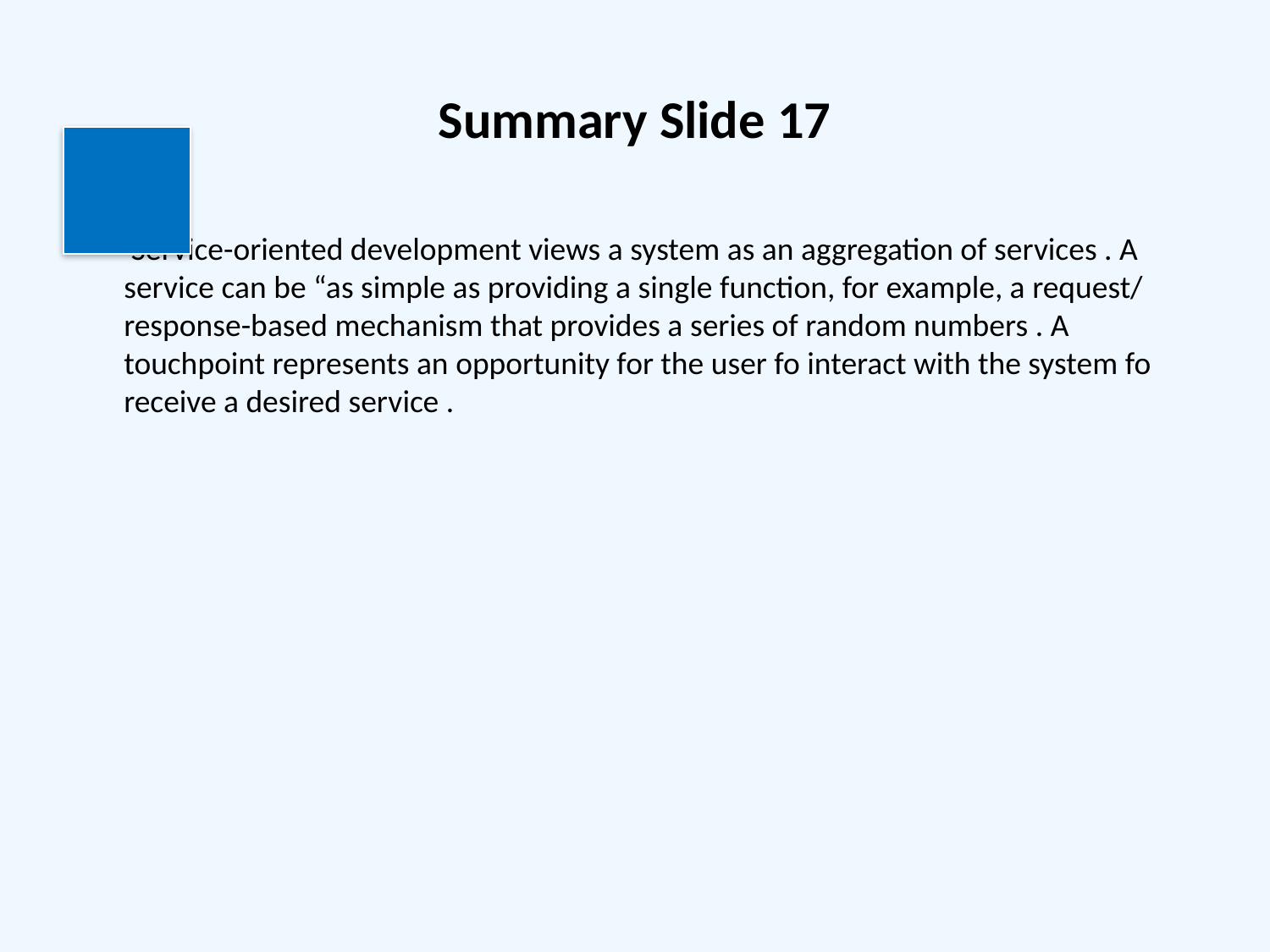

# Summary Slide 17

 Service-oriented development views a system as an aggregation of services . A service can be “as simple as providing a single function, for example, a request/ response-based mechanism that provides a series of random numbers . A touchpoint represents an opportunity for the user fo interact with the system fo receive a desired service .